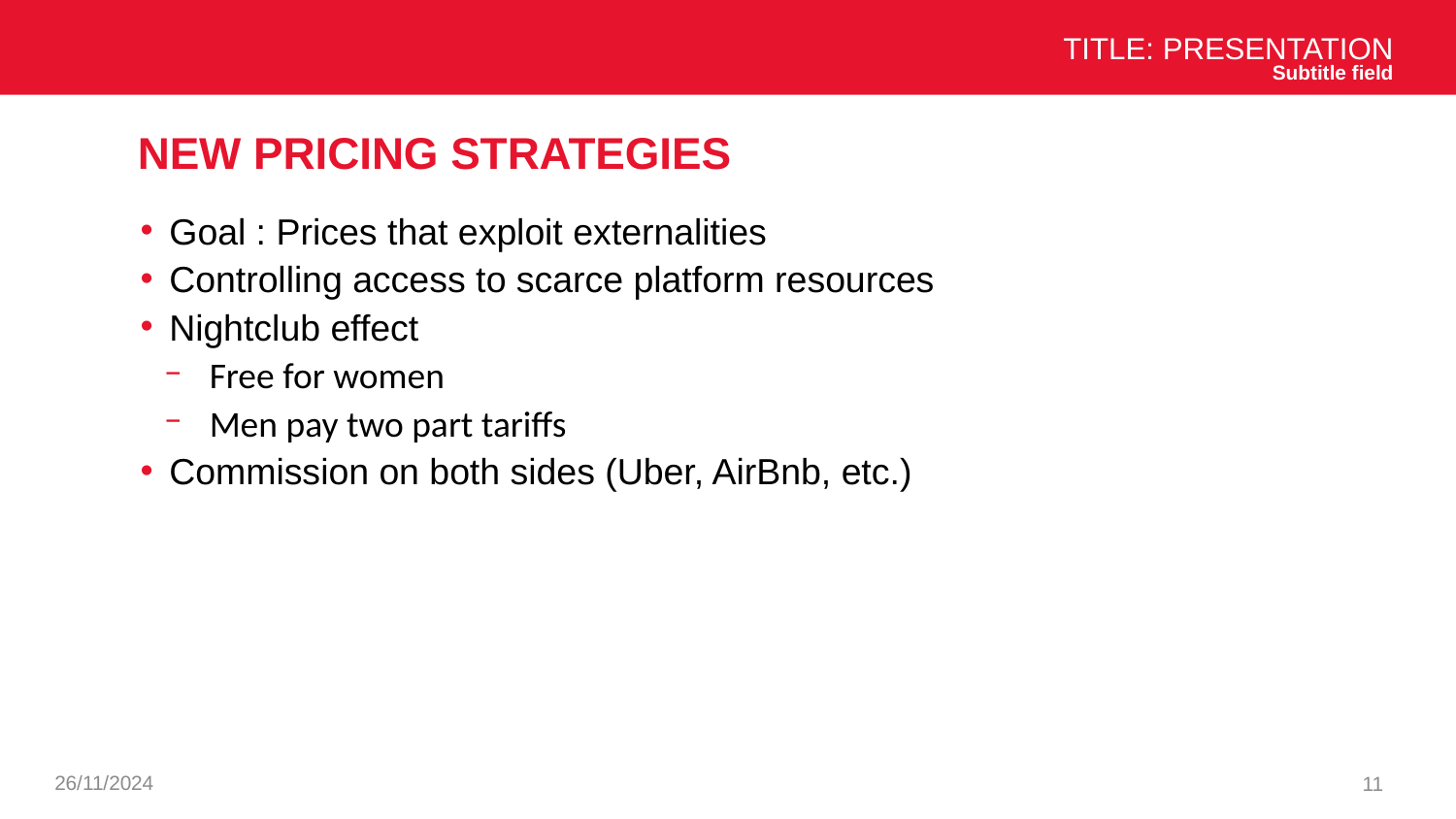

Title: Presentation
Subtitle field
# New pricing strategies
Goal : Prices that exploit externalities
Controlling access to scarce platform resources
Nightclub effect
Free for women
Men pay two part tariffs
Commission on both sides (Uber, AirBnb, etc.)

26/11/2024
11